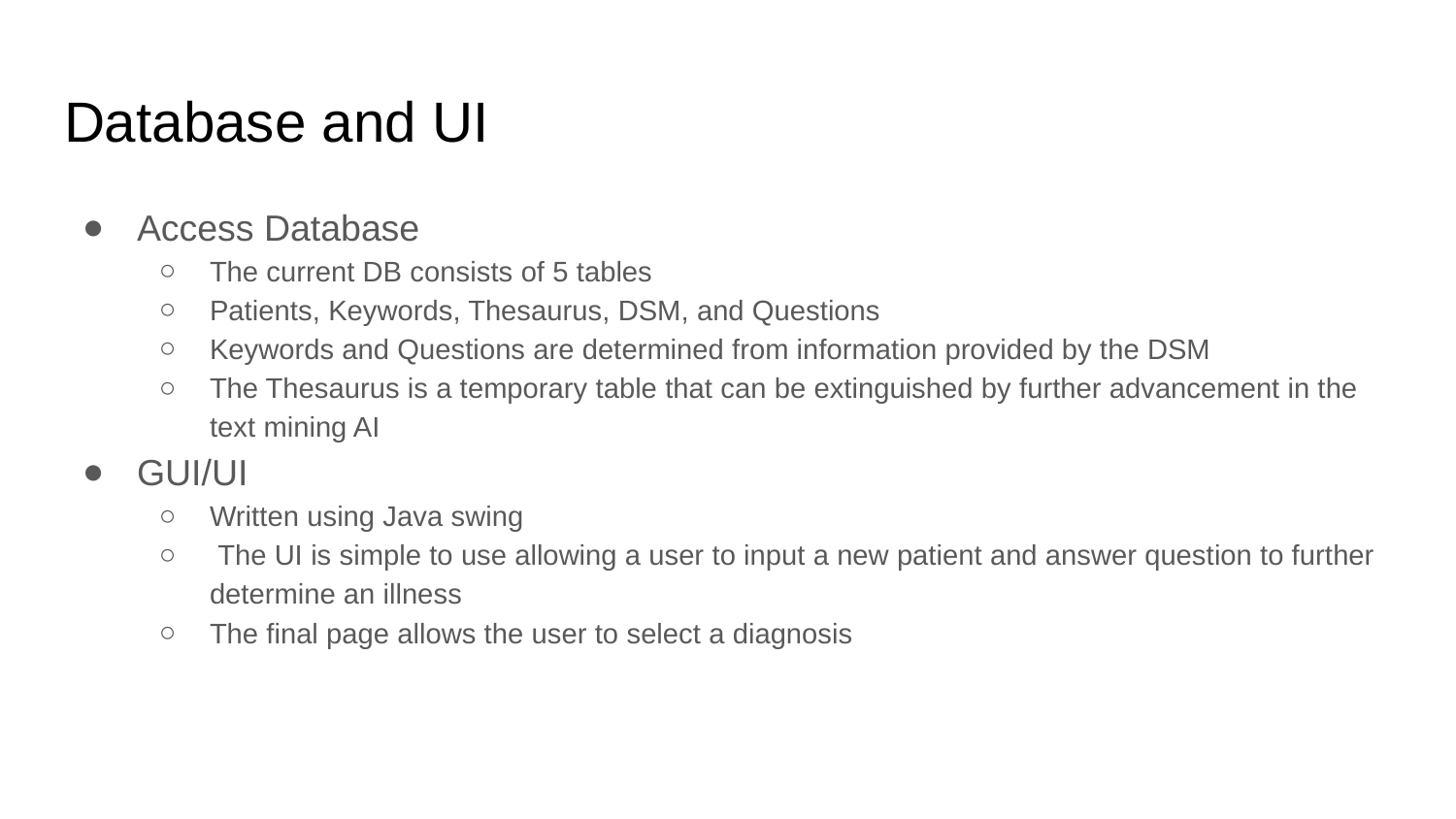

# Database and UI
Access Database
The current DB consists of 5 tables
Patients, Keywords, Thesaurus, DSM, and Questions
Keywords and Questions are determined from information provided by the DSM
The Thesaurus is a temporary table that can be extinguished by further advancement in the text mining AI
GUI/UI
Written using Java swing
 The UI is simple to use allowing a user to input a new patient and answer question to further determine an illness
The final page allows the user to select a diagnosis